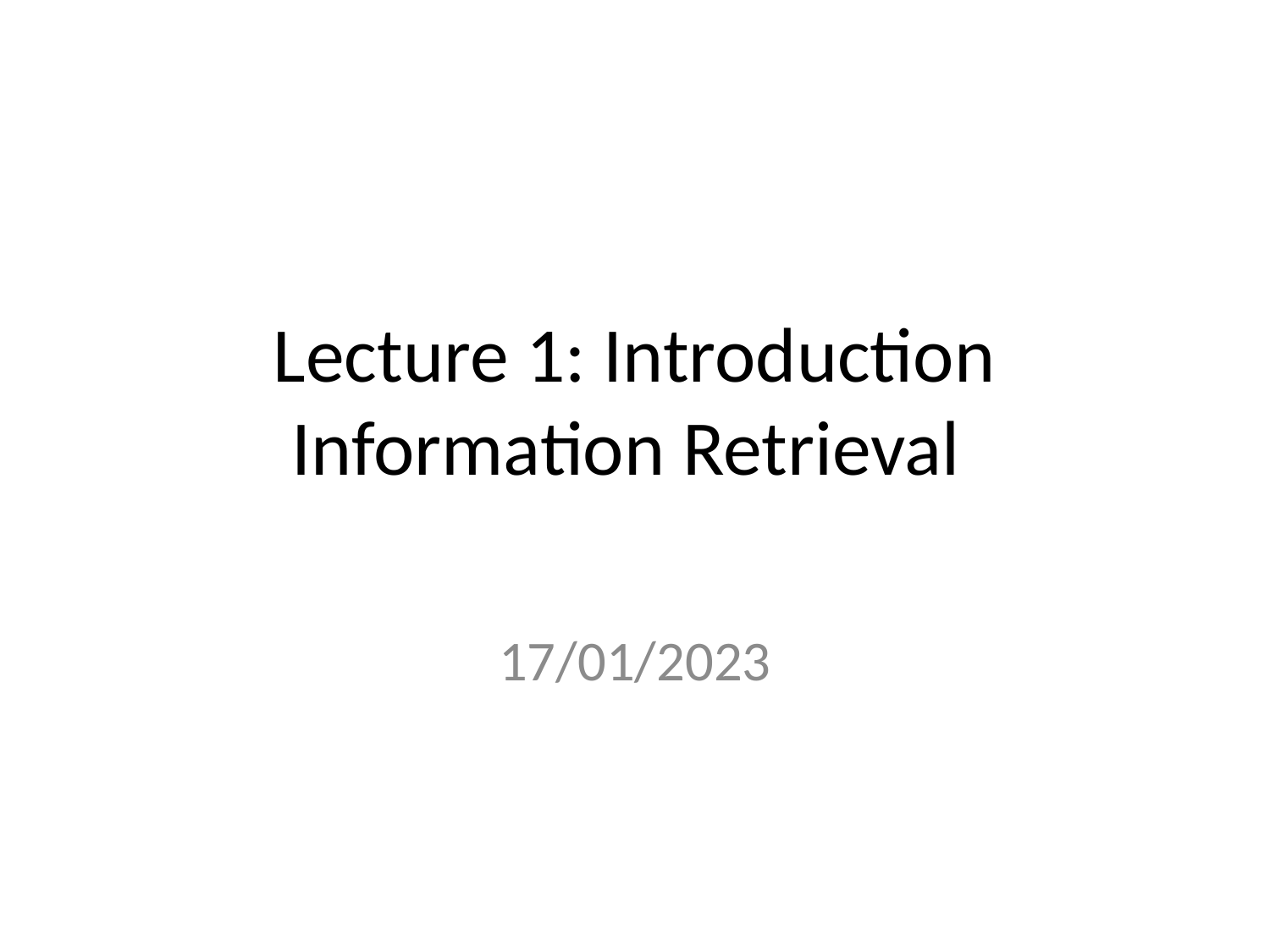

# Lecture 1: Introduction Information Retrieval

17/01/2023